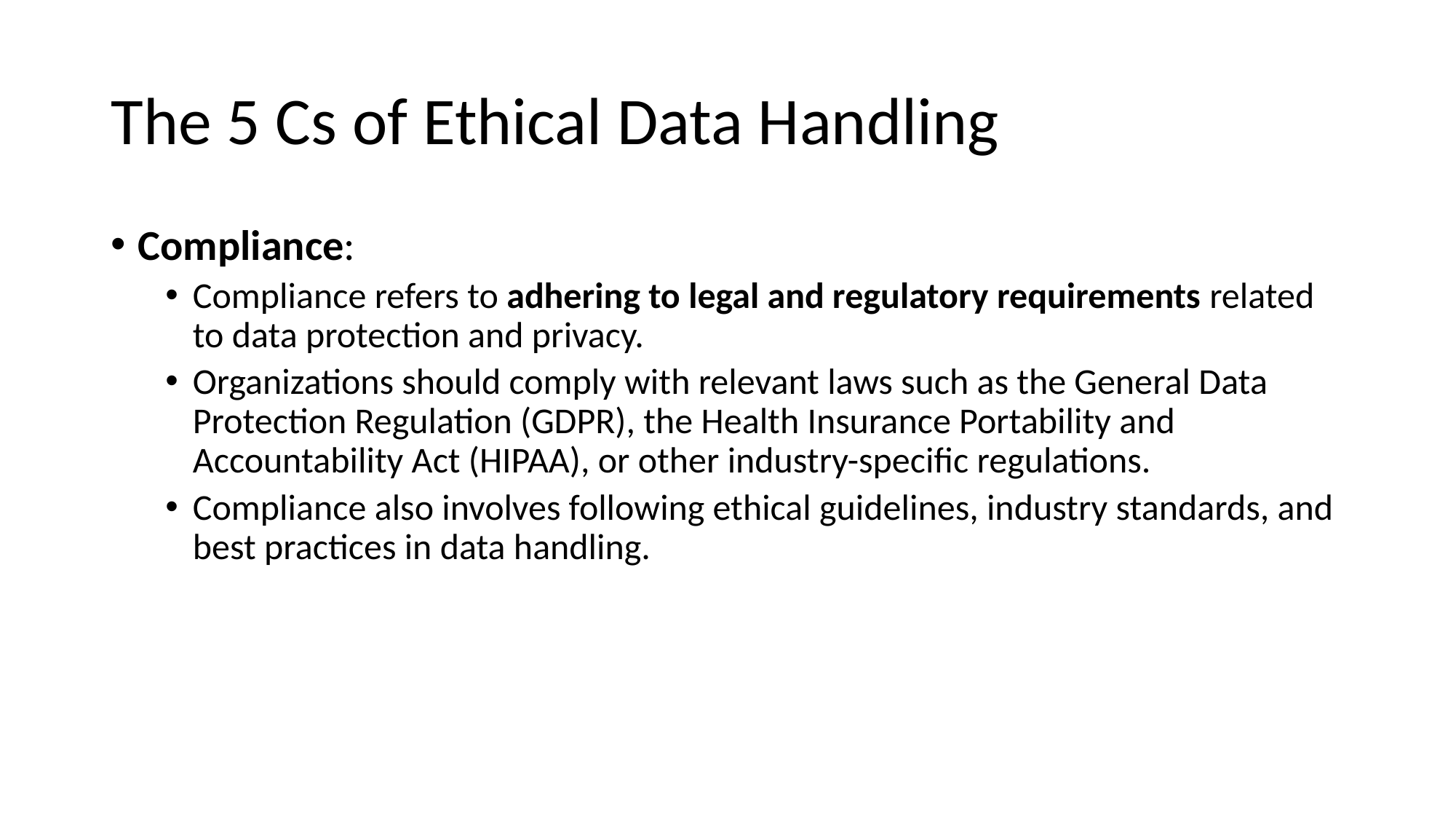

# The 5 Cs of Ethical Data Handling
Compliance:
Compliance refers to adhering to legal and regulatory requirements related to data protection and privacy.
Organizations should comply with relevant laws such as the General Data Protection Regulation (GDPR), the Health Insurance Portability and Accountability Act (HIPAA), or other industry-specific regulations.
Compliance also involves following ethical guidelines, industry standards, and best practices in data handling.